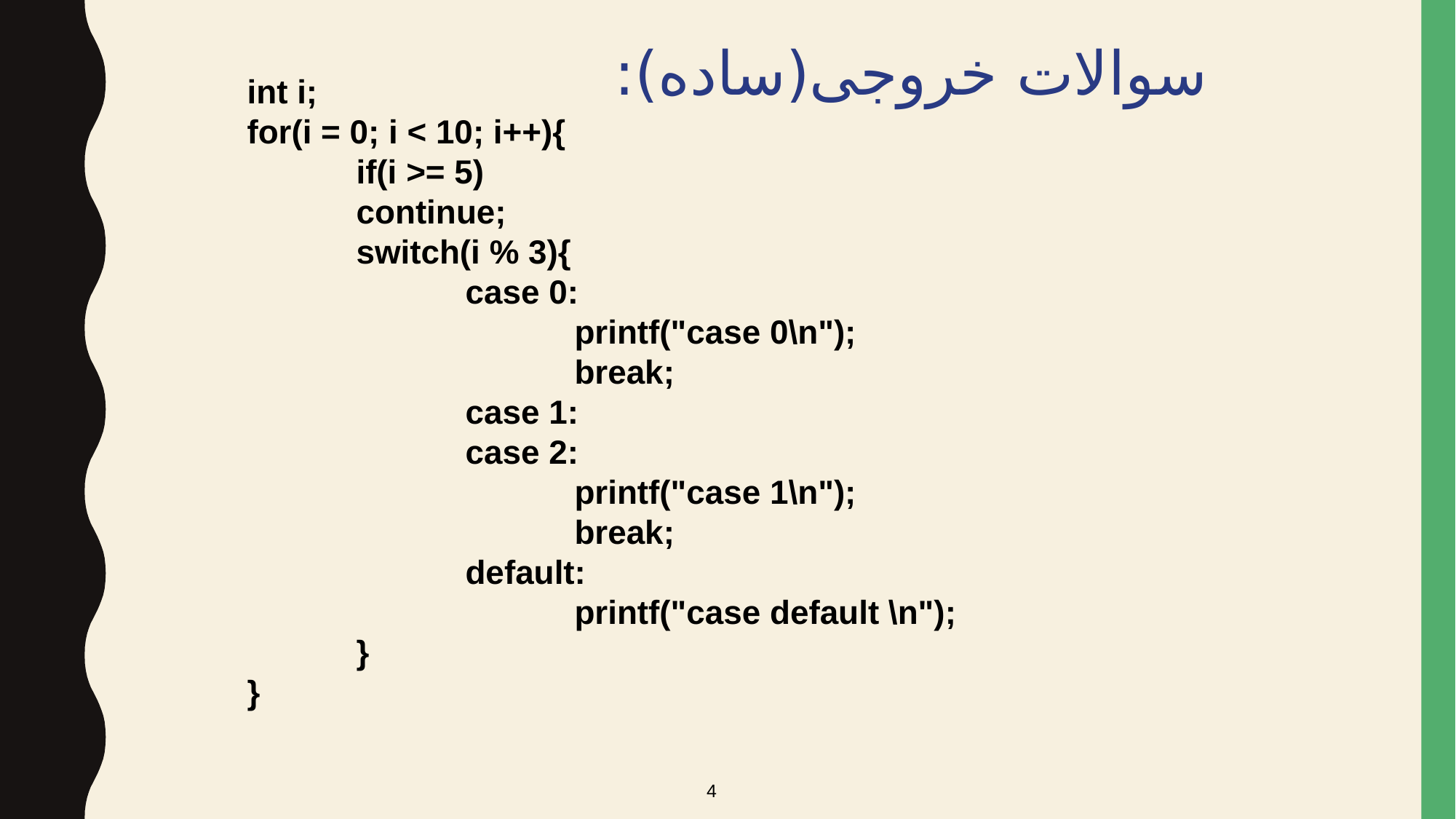

سوالات خروجی(ساده):
int i;
for(i = 0; i < 10; i++){
	if(i >= 5)
	continue;
	switch(i % 3){
		case 0:
			printf("case 0\n");
			break;
		case 1:
		case 2:
			printf("case 1\n");
			break;
		default:
			printf("case default \n");
	}
}
4